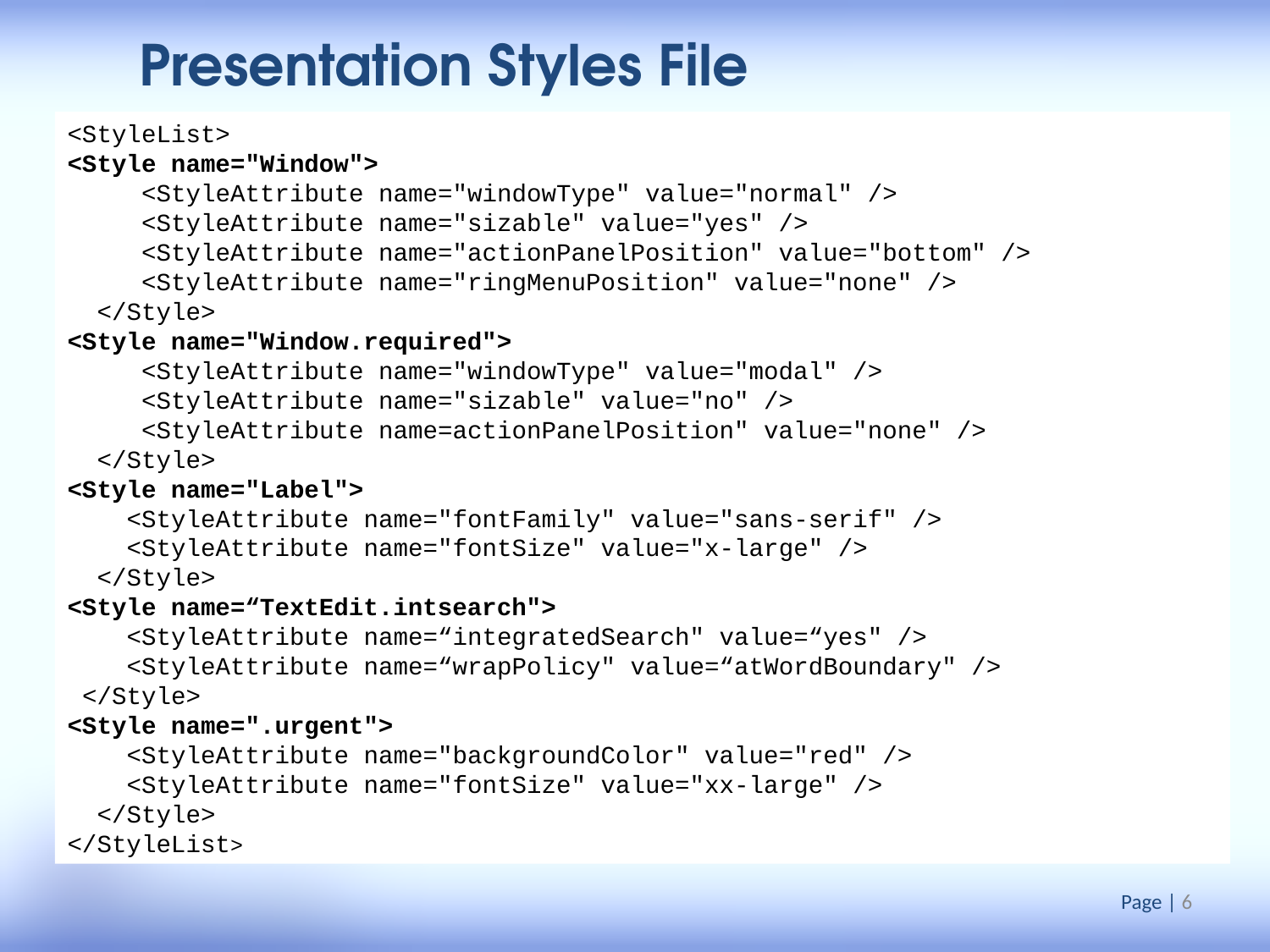

Presentation Styles File
<StyleList>
<Style name="Window">
     <StyleAttribute name="windowType" value="normal" />
     <StyleAttribute name="sizable" value="yes" />
     <StyleAttribute name="actionPanelPosition" value="bottom" />
     <StyleAttribute name="ringMenuPosition" value="none" />
  </Style>
<Style name="Window.required">
     <StyleAttribute name="windowType" value="modal" />
     <StyleAttribute name="sizable" value="no" />
     <StyleAttribute name=actionPanelPosition" value="none" />
  </Style>
<Style name="Label">
    <StyleAttribute name="fontFamily" value="sans-serif" />
    <StyleAttribute name="fontSize" value="x-large" />
  </Style>
<Style name=“TextEdit.intsearch">
    <StyleAttribute name=“integratedSearch" value=“yes" />
    <StyleAttribute name=“wrapPolicy" value=“atWordBoundary" />
 </Style>
<Style name=".urgent">
    <StyleAttribute name="backgroundColor" value="red" />
    <StyleAttribute name="fontSize" value="xx-large" />
  </Style>
</StyleList>